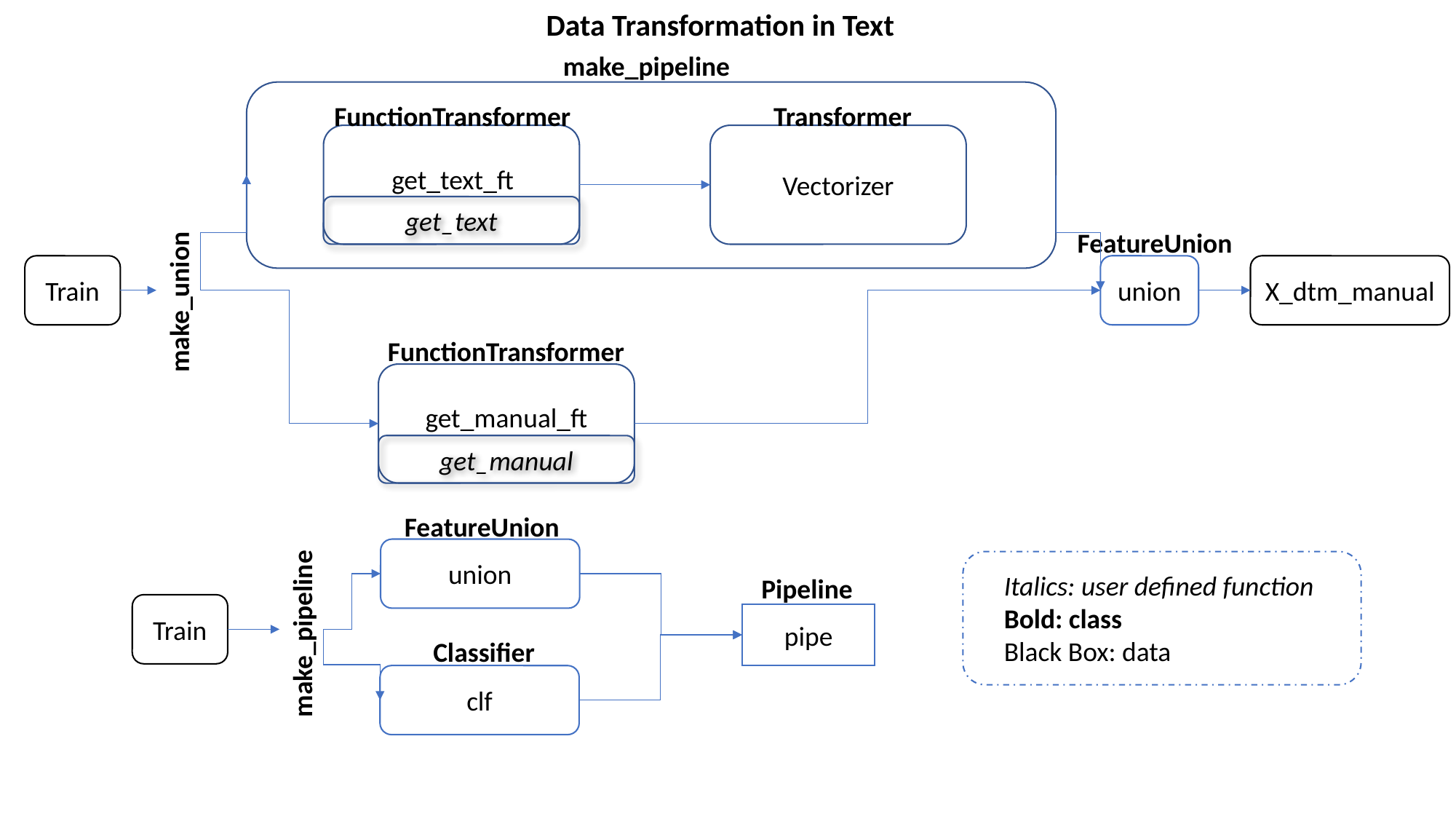

Data Transformation in Text
make_pipeline

FunctionTransformer
Transformer

Vectorizer
get_text
get_text_ft
FeatureUnion
Train
union
X_dtm_manual
make_union
FunctionTransformer

get_manual_ft
get_manual
FeatureUnion
union

Italics: user defined function
Bold: class
Black Box: data
Pipeline
Train
pipe
make_pipeline
clf
Classifier